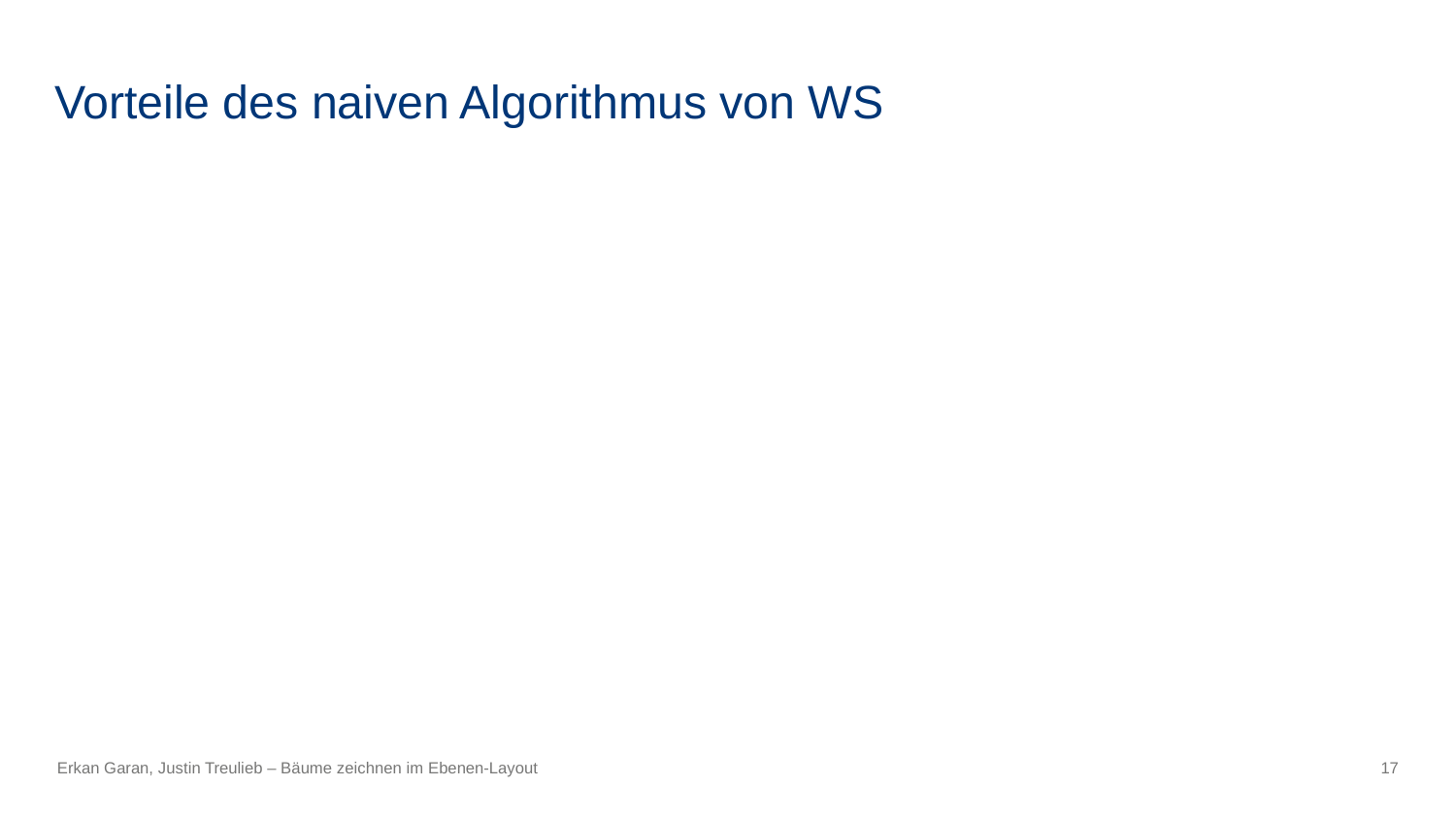

# Vorteile des naiven Algorithmus von WS

Erkan Garan, Justin Treulieb – Bäume zeichnen im Ebenen-Layout